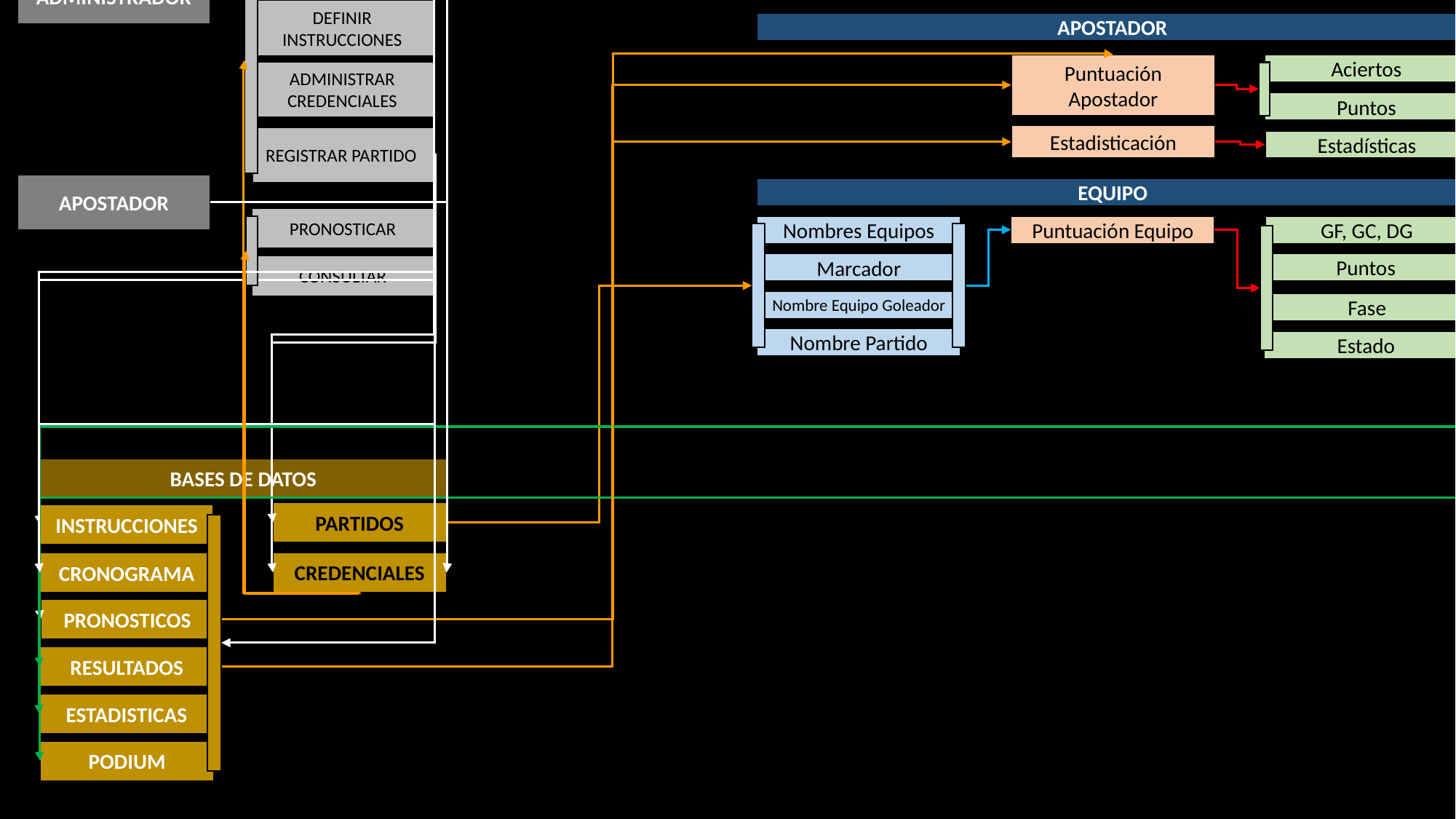

DEFINIR CRONOGRAMA

ADMINISTRADOR
DEFINIR INSTRUCCIONES
APOSTADOR
Aciertos
Puntuación Apostador

ADMINISTRAR CREDENCIALES

Puntos
Estadisticación
REGISTRAR PARTIDO
Estadísticas
APOSTADOR
EQUIPO
PRONOSTICAR
Puntuación Equipo
GF, GC, DG

Nombres Equipos

Puntos
Marcador
CONSULTAR
Nombre Equipo Goleador
Fase
Nombre Partido
Estado
BASES DE DATOS
PARTIDOS
INSTRUCCIONES

CREDENCIALES
CRONOGRAMA
PRONOSTICOS
RESULTADOS
ESTADISTICAS
PODIUM